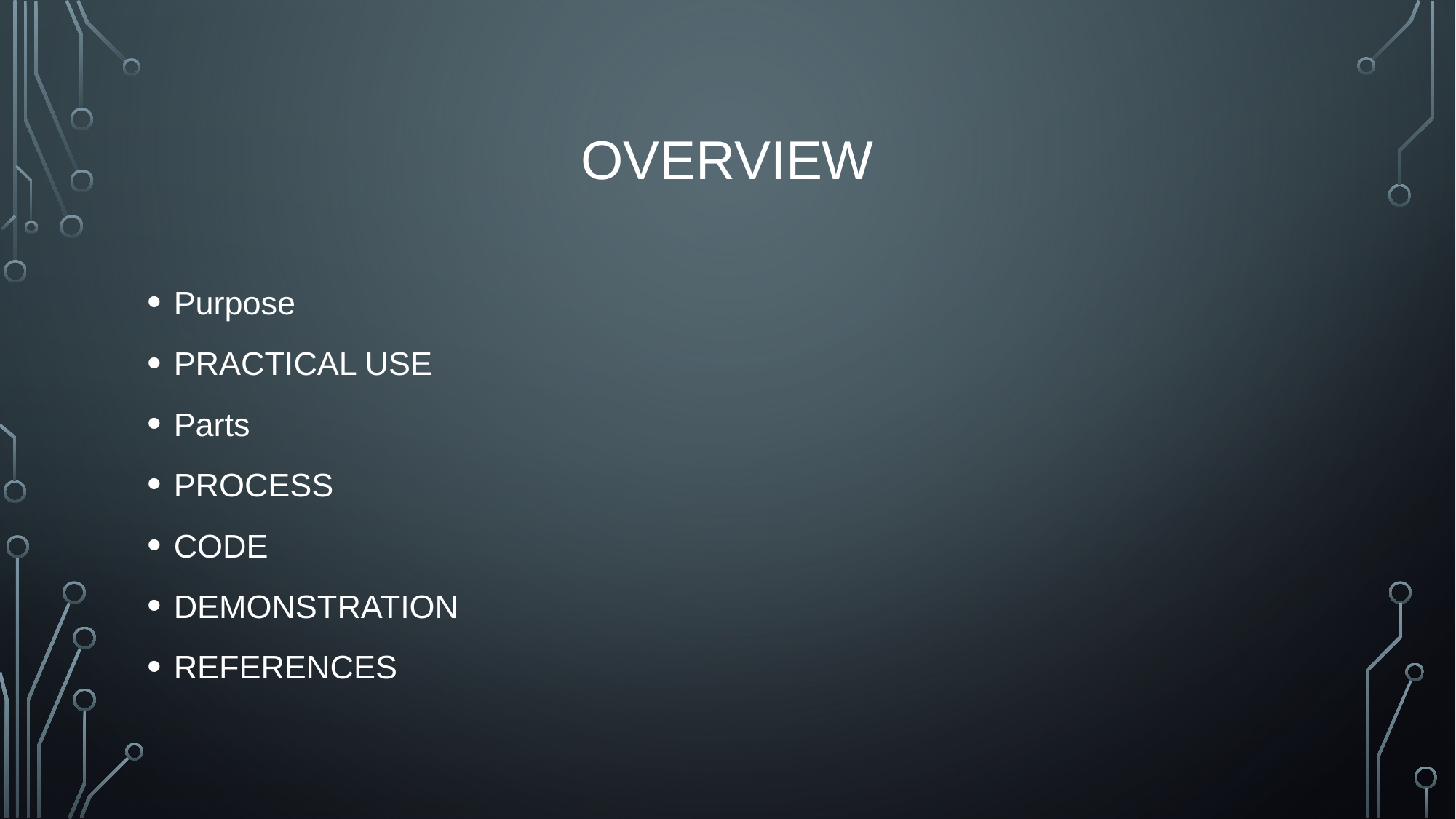

# Overview
Purpose
PRACTICAL USE
Parts
PROCESS
CODE
DEMONSTRATION
REFERENCES